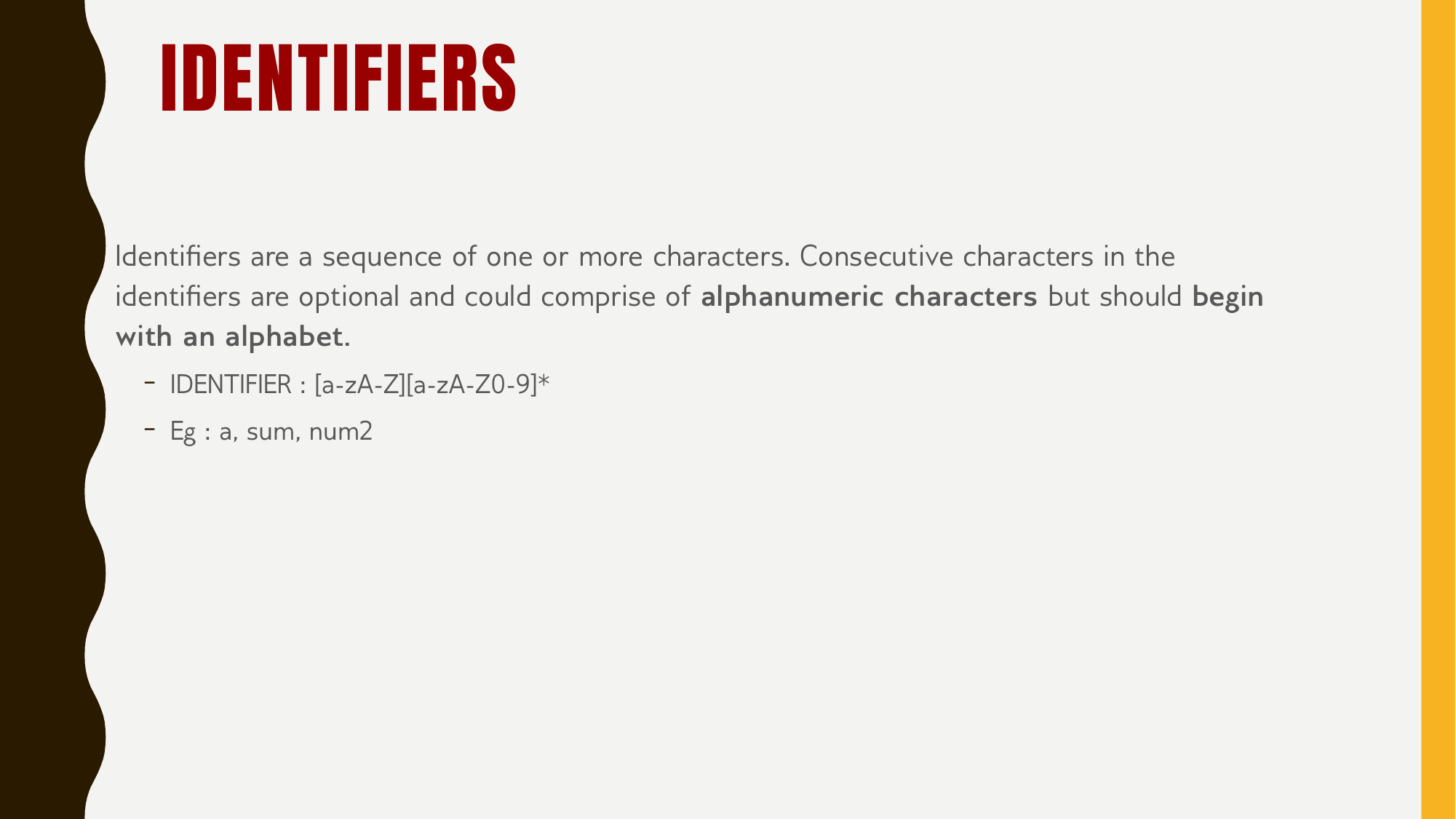

# IDENTIFIERS
Identifiers are a sequence of one or more characters. Consecutive characters in the identifiers are optional and could comprise of alphanumeric characters but should begin with an alphabet.
IDENTIFIER : [a-zA-Z][a-zA-Z0-9]*
Eg : a, sum, num2